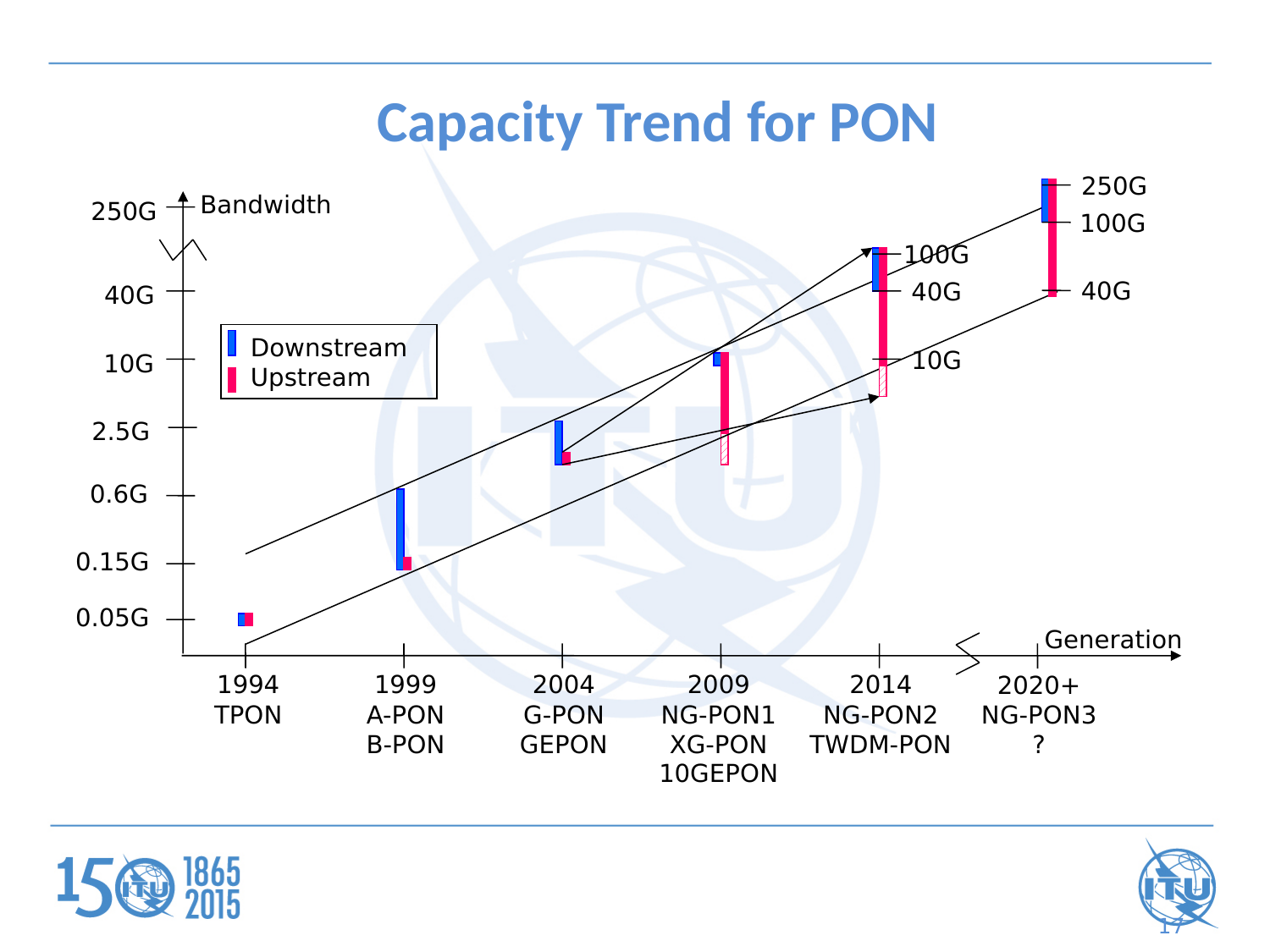

# Capacity Trend for PON
 250G

Bandwidth

250G

100G

100G

40G
40G
40G

Downstream
Upstream

10G
10G

2.5G

0.6G

0.15G

0.05G

Generation

1994
TPON
1999
A-PON
B-PON
2004
G-PON
GEPON
2009
NG-PON1
XG-PON
10GEPON
2014
NG-PON2
TWDM-PON
2020+
NG-PON3
?
17